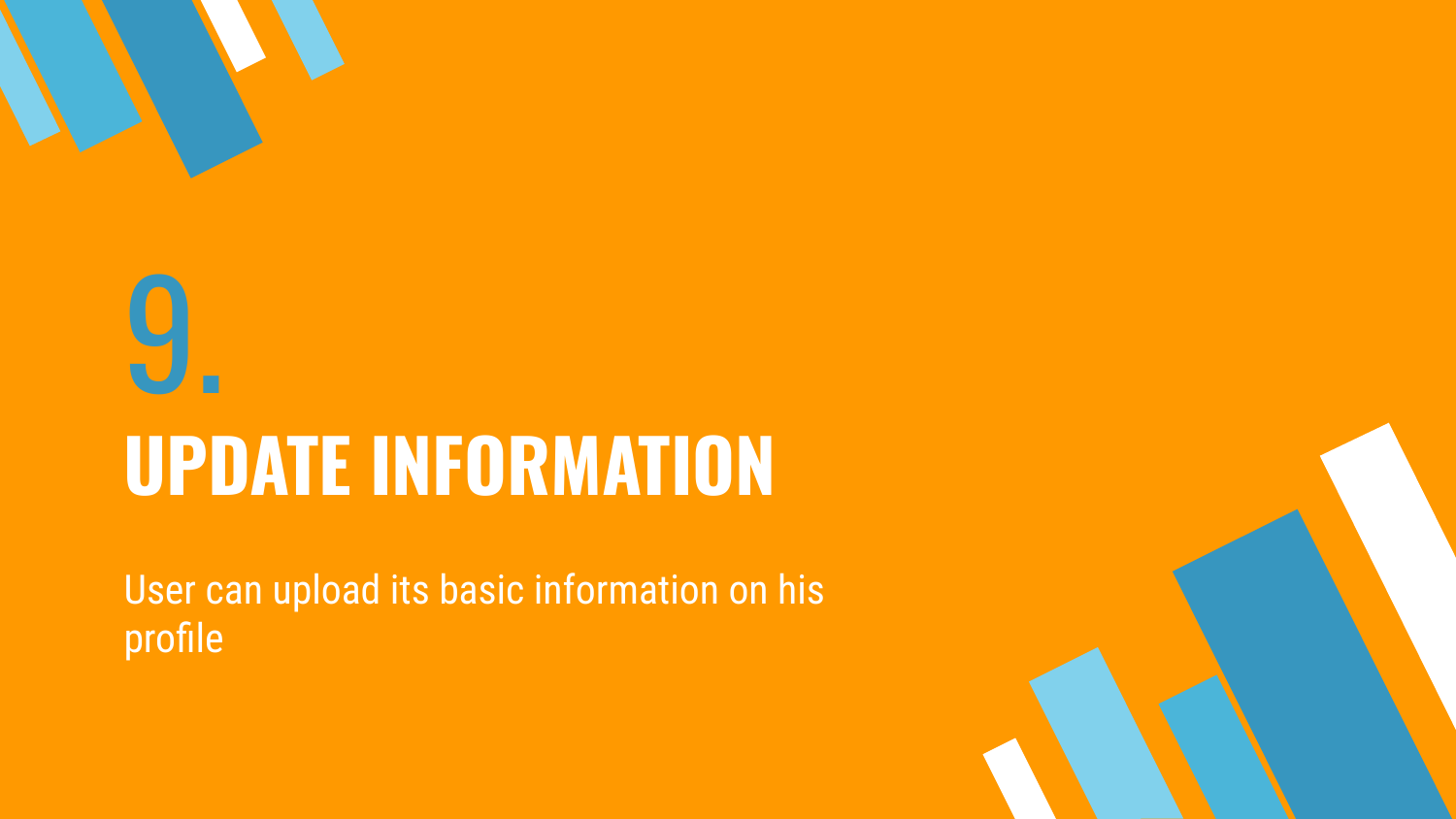

13
# 9.
UPDATE INFORMATION
User can upload its basic information on his profile